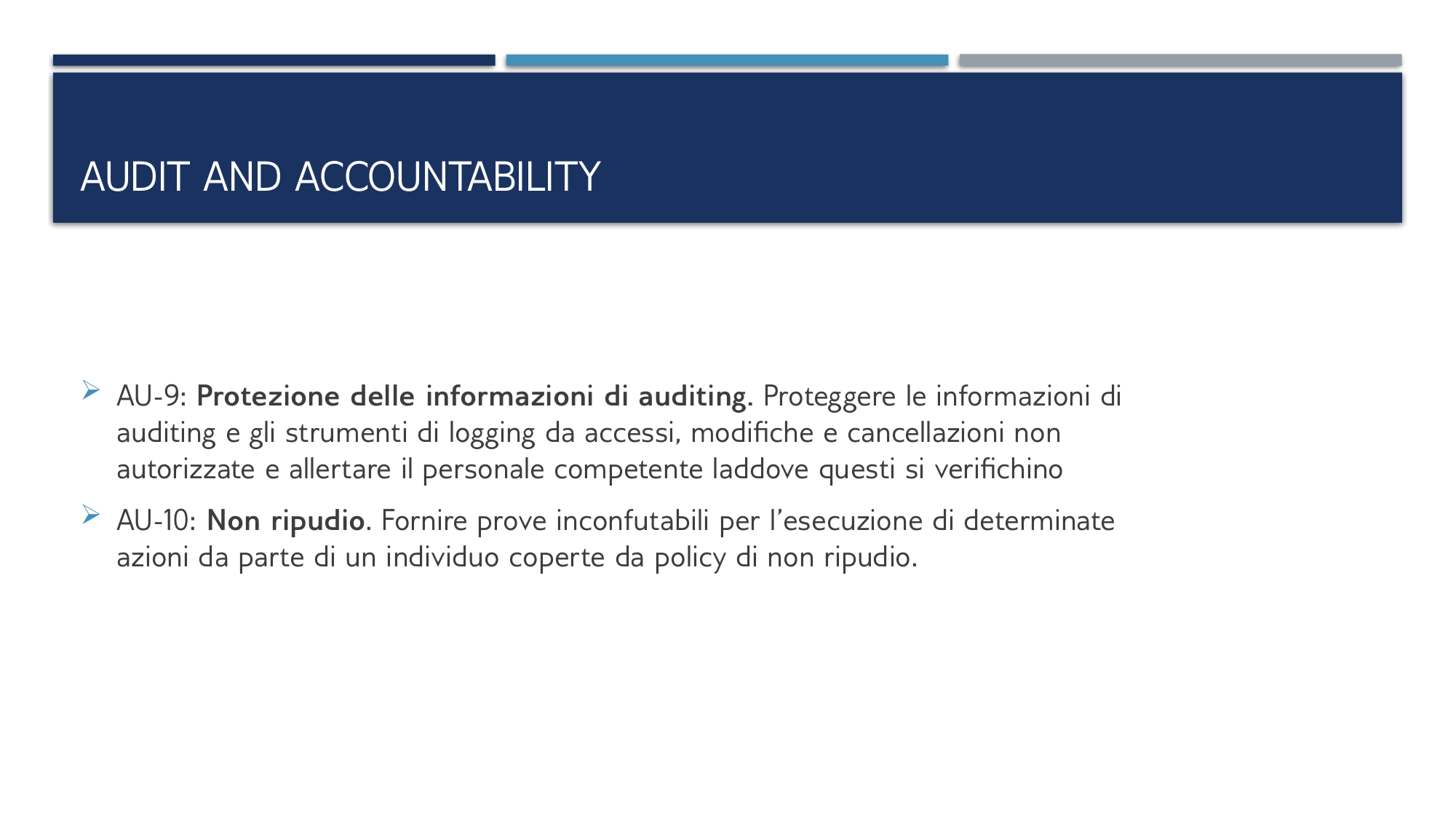

# Audit and accountability
AU-9: Protezione delle informazioni di auditing. Proteggere le informazioni di auditing e gli strumenti di logging da accessi, modifiche e cancellazioni non autorizzate e allertare il personale competente laddove questi si verifichino
AU-10: Non ripudio. Fornire prove inconfutabili per l’esecuzione di determinate azioni da parte di un individuo coperte da policy di non ripudio.